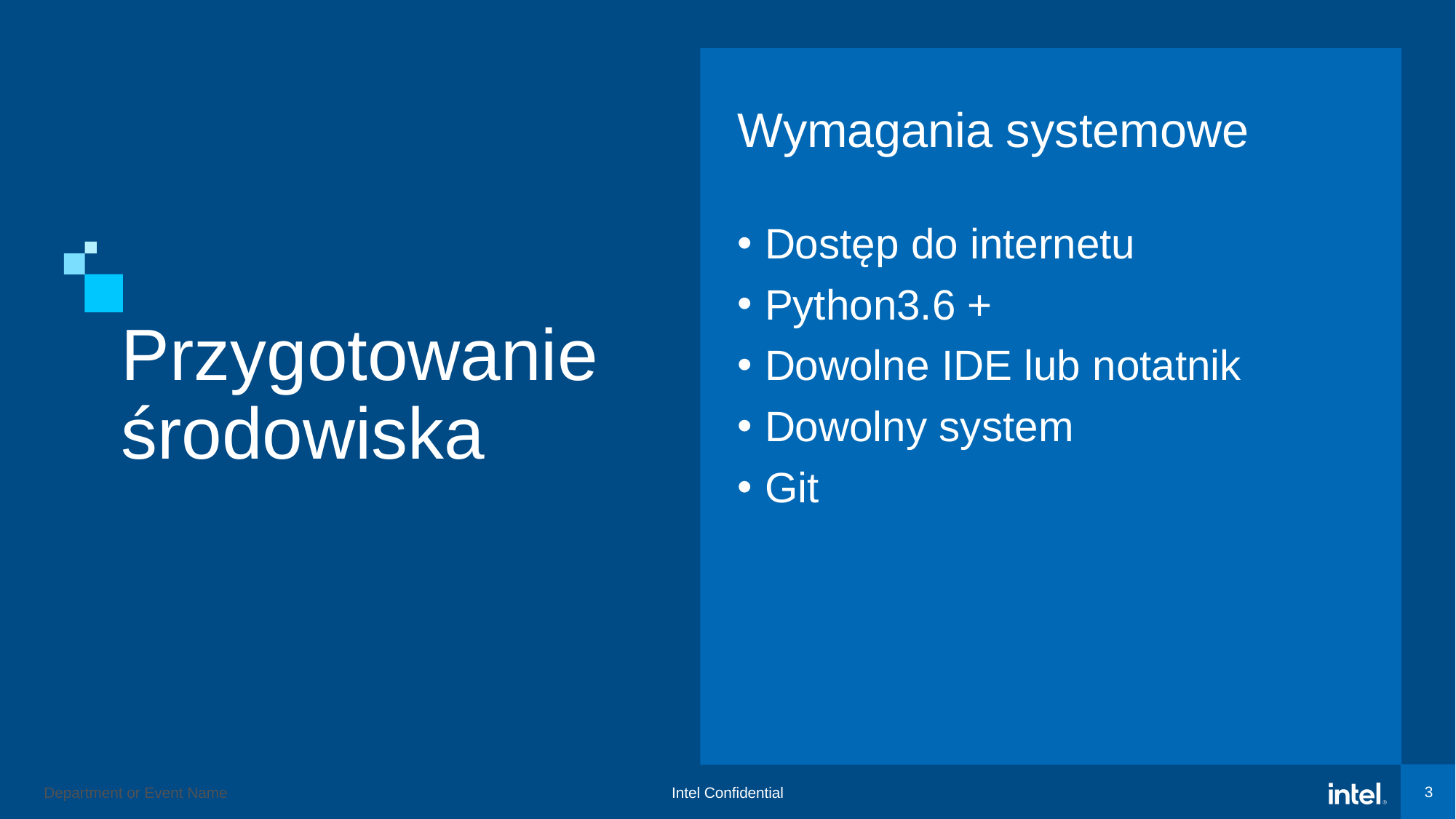

Wymagania systemowe
Dostęp do internetu
Python3.6 +
Dowolne IDE lub notatnik
Dowolny system
Git

# Przygotowanie środowiska